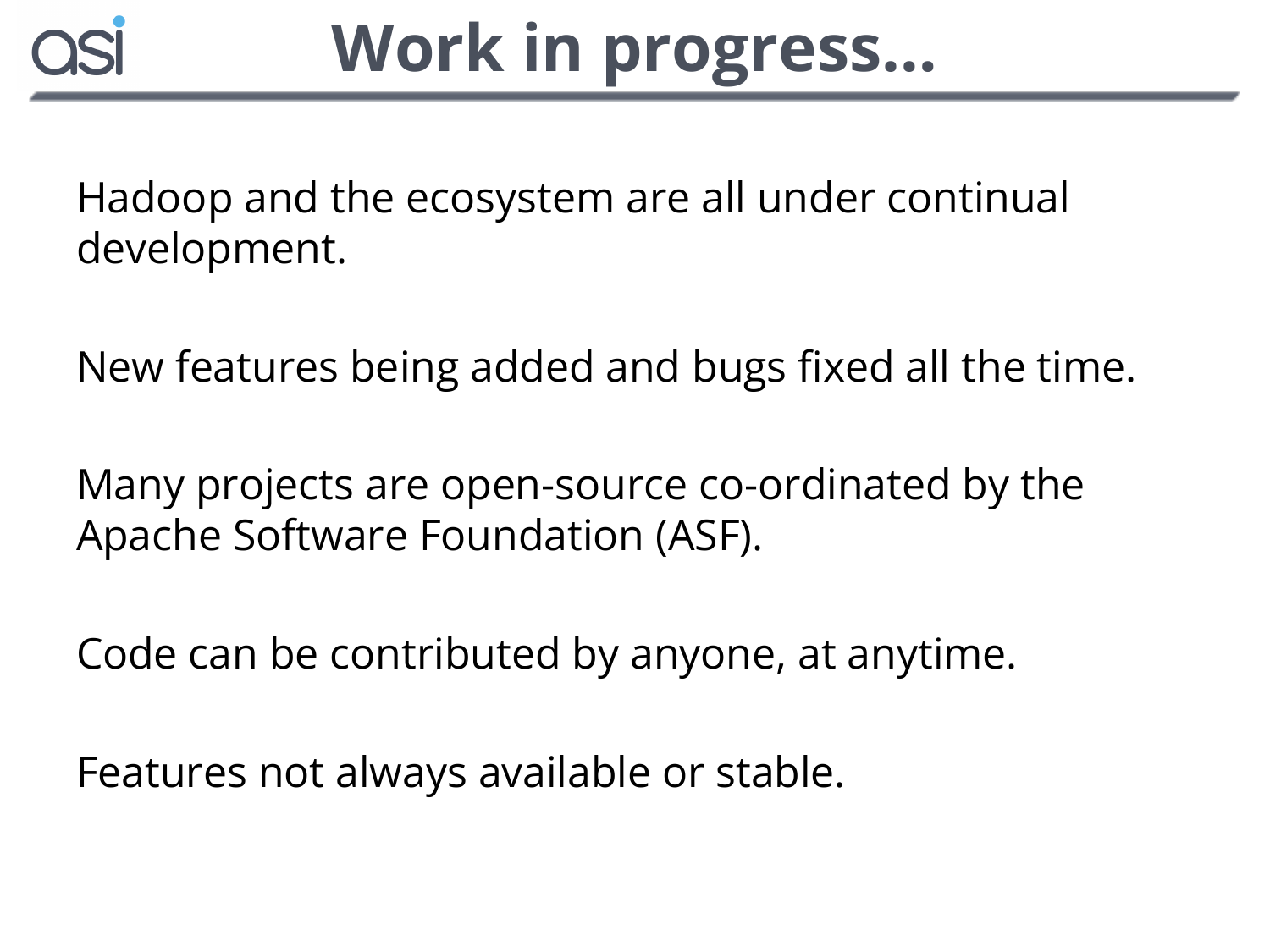

# Work in progress…
Hadoop and the ecosystem are all under continual development.

New features being added and bugs fixed all the time.

Many projects are open-source co-ordinated by the Apache Software Foundation (ASF).

Code can be contributed by anyone, at anytime.

Features not always available or stable.